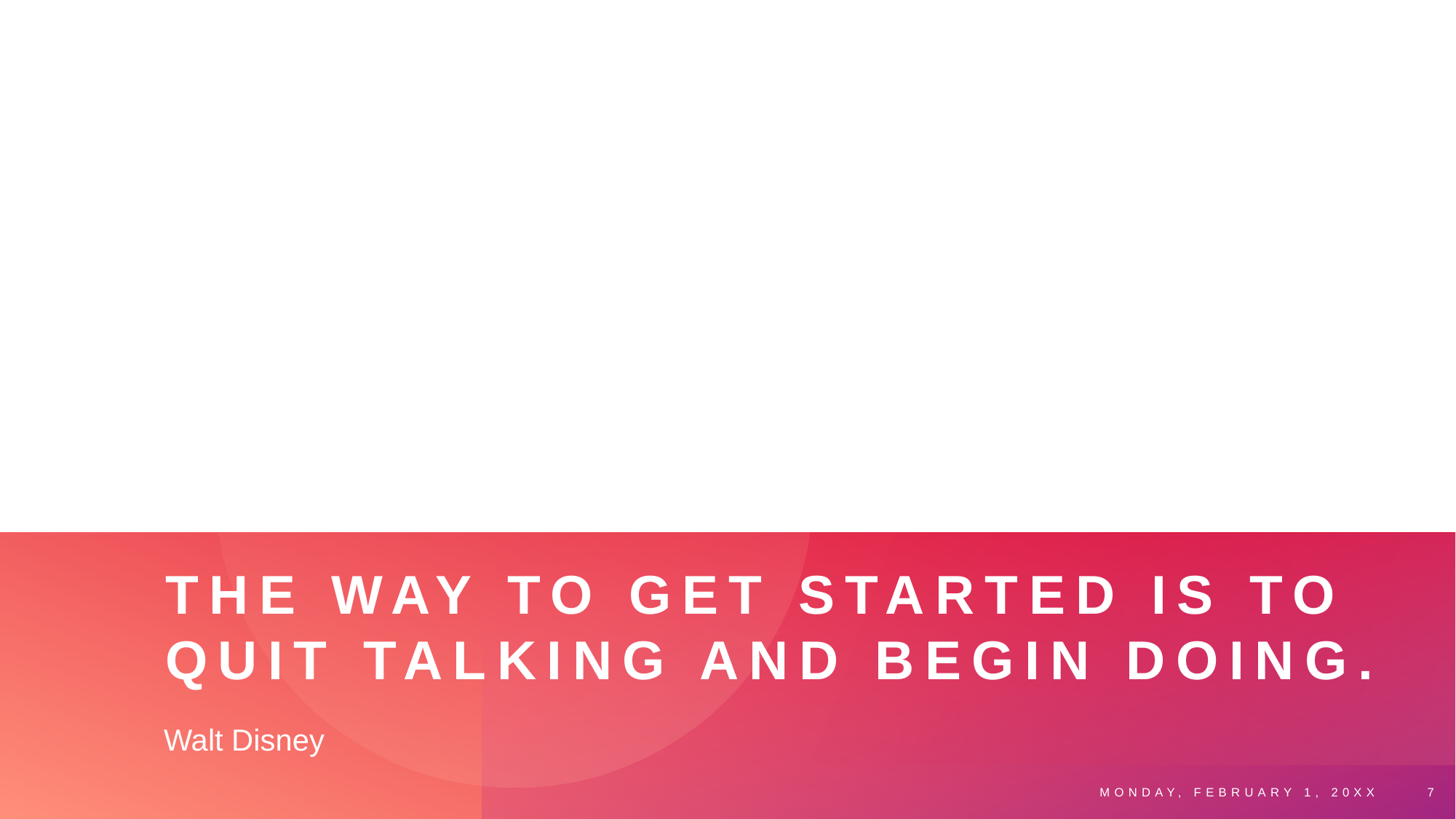

Sample Footer Text
# The way to get started is to quit talking and begin doing.
Walt Disney
Monday, February 1, 20XX
7